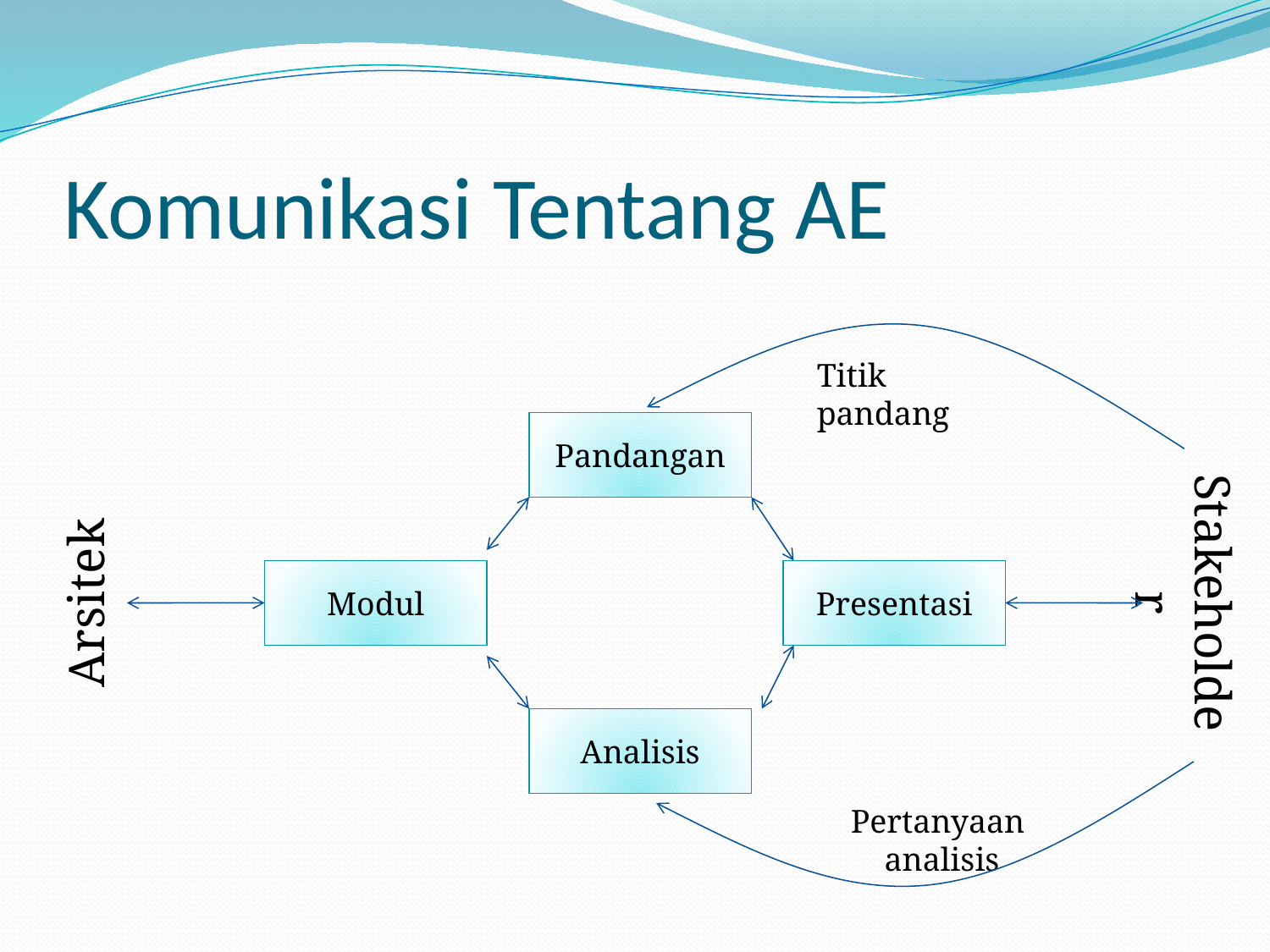

# Komunikasi Tentang AE

Titik pandang
Pandangan
Arsitek
Modul
Presentasi
Stakeholder
Analisis

Pertanyaan
analisis